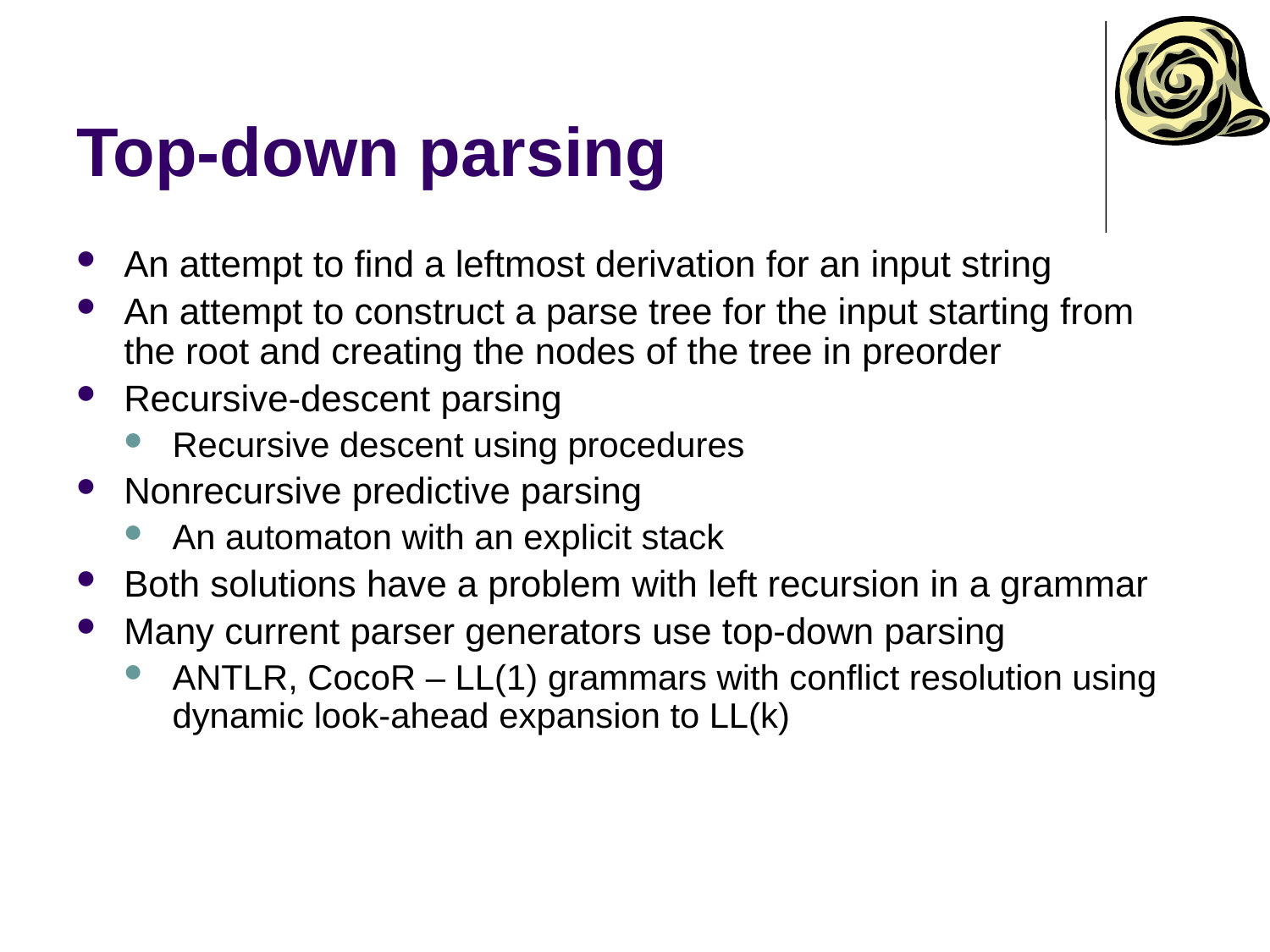

# Top-down parsing
An attempt to find a leftmost derivation for an input string
An attempt to construct a parse tree for the input starting from the root and creating the nodes of the tree in preorder
Recursive-descent parsing
Recursive descent using procedures
Nonrecursive predictive parsing
An automaton with an explicit stack
Both solutions have a problem with left recursion in a grammar
Many current parser generators use top-down parsing
ANTLR, CocoR – LL(1) grammars with conflict resolution using dynamic look-ahead expansion to LL(k)